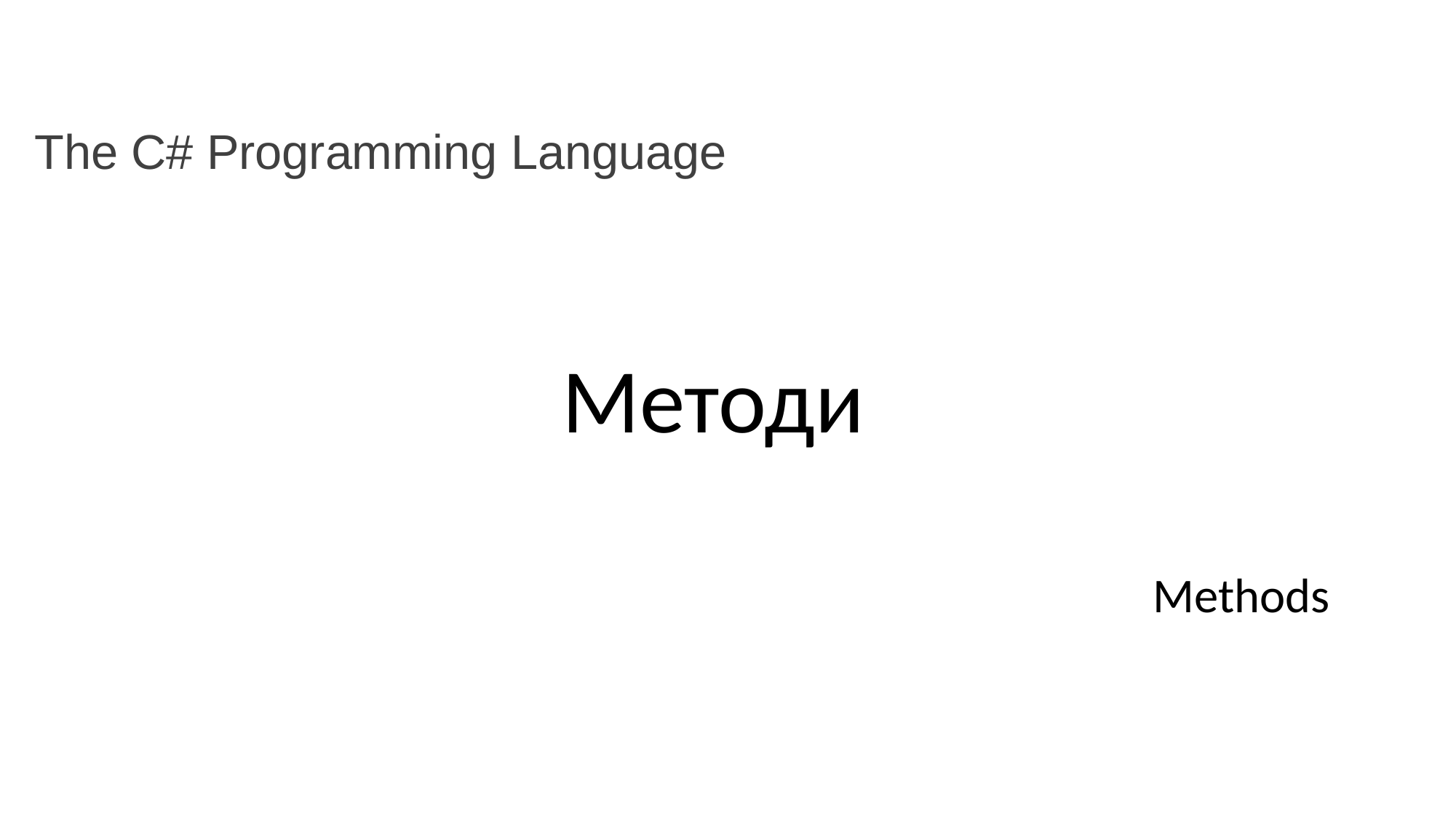

The C# Programming Language
# Методи
Methods